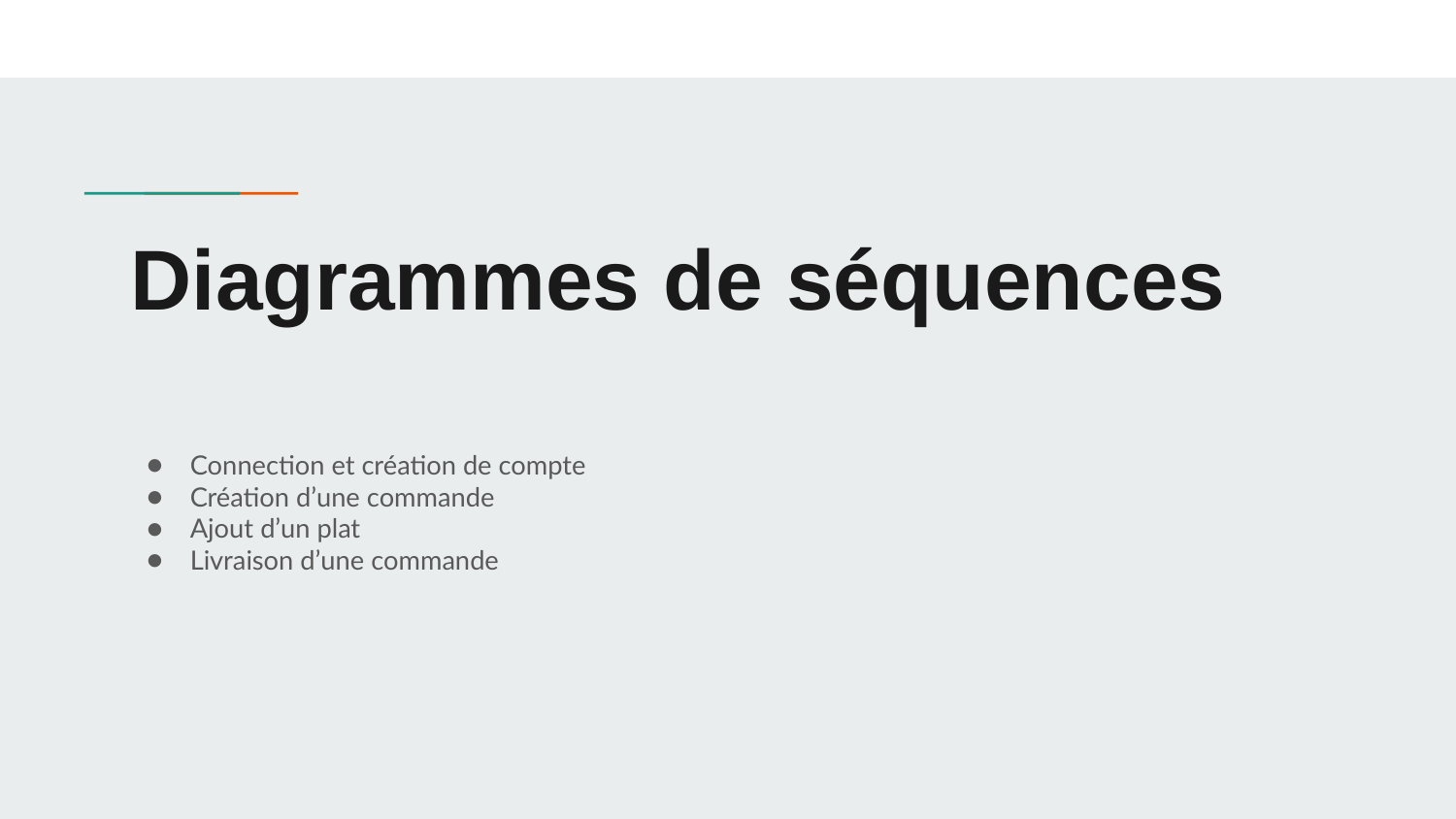

# Diagrammes de séquences
Connection et création de compte
Création d’une commande
Ajout d’un plat
Livraison d’une commande